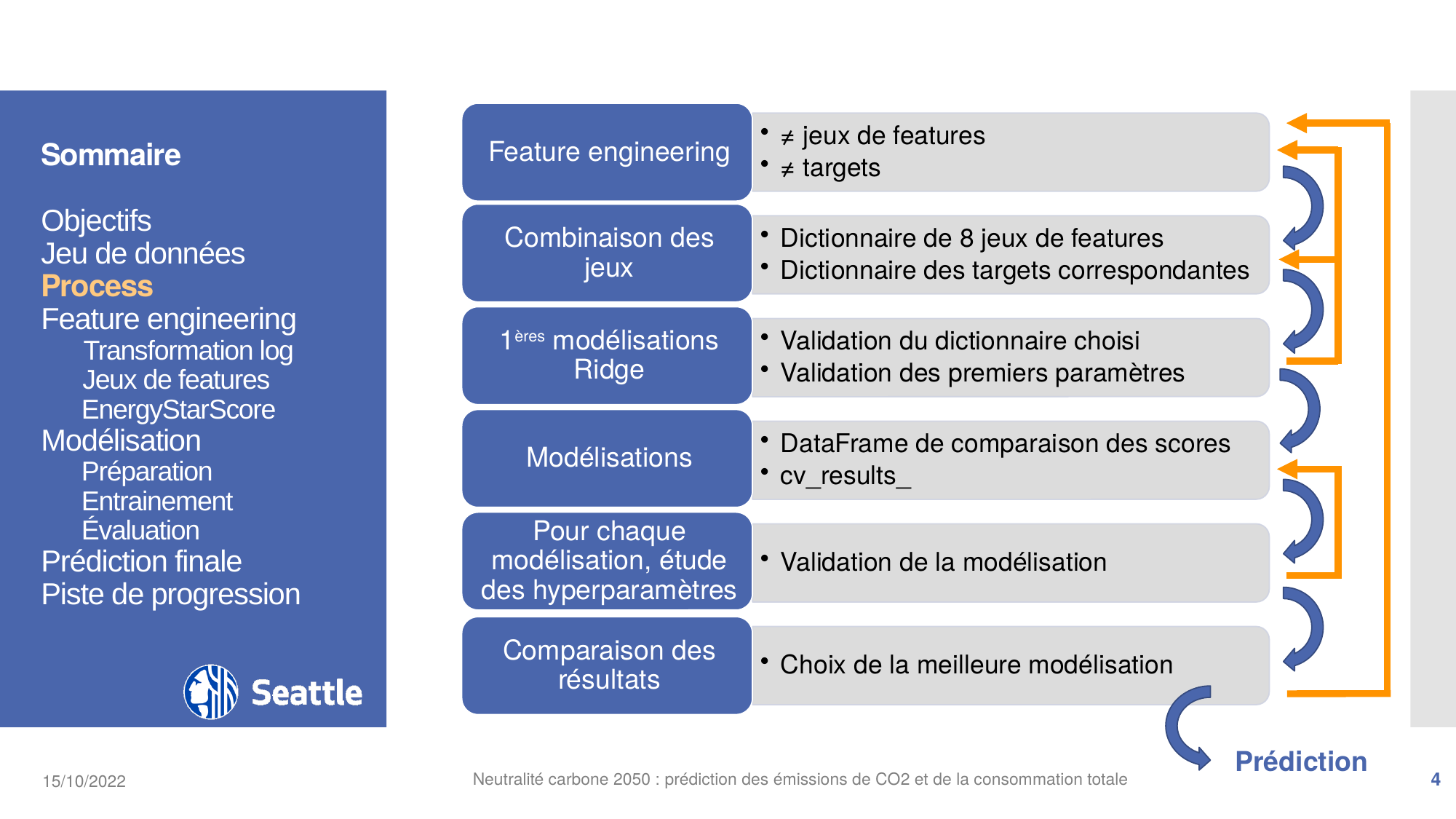

≠ jeux de features
≠ targets
Feature engineering
Dictionnaire de 8 jeux de features
Dictionnaire des targets correspondantes
Combinaison des jeux
Validation du dictionnaire choisi
Validation des premiers paramètres
1ères modélisations Ridge
DataFrame de comparaison des scores
cv_results_
Modélisations
Validation de la modélisation
Pour chaque modélisation, étude des hyperparamètres
Choix de la meilleure modélisation
Comparaison des résultats
# Sommaire Objectifs Jeu de données Process Feature engineering Transformation log Jeux de features EnergyStarScore Modélisation Préparation Entrainement Évaluation Prédiction finale Piste de progression

Prédiction
15/10/2022
Neutralité carbone 2050 : prédiction des émissions de CO2 et de la consommation totale
4